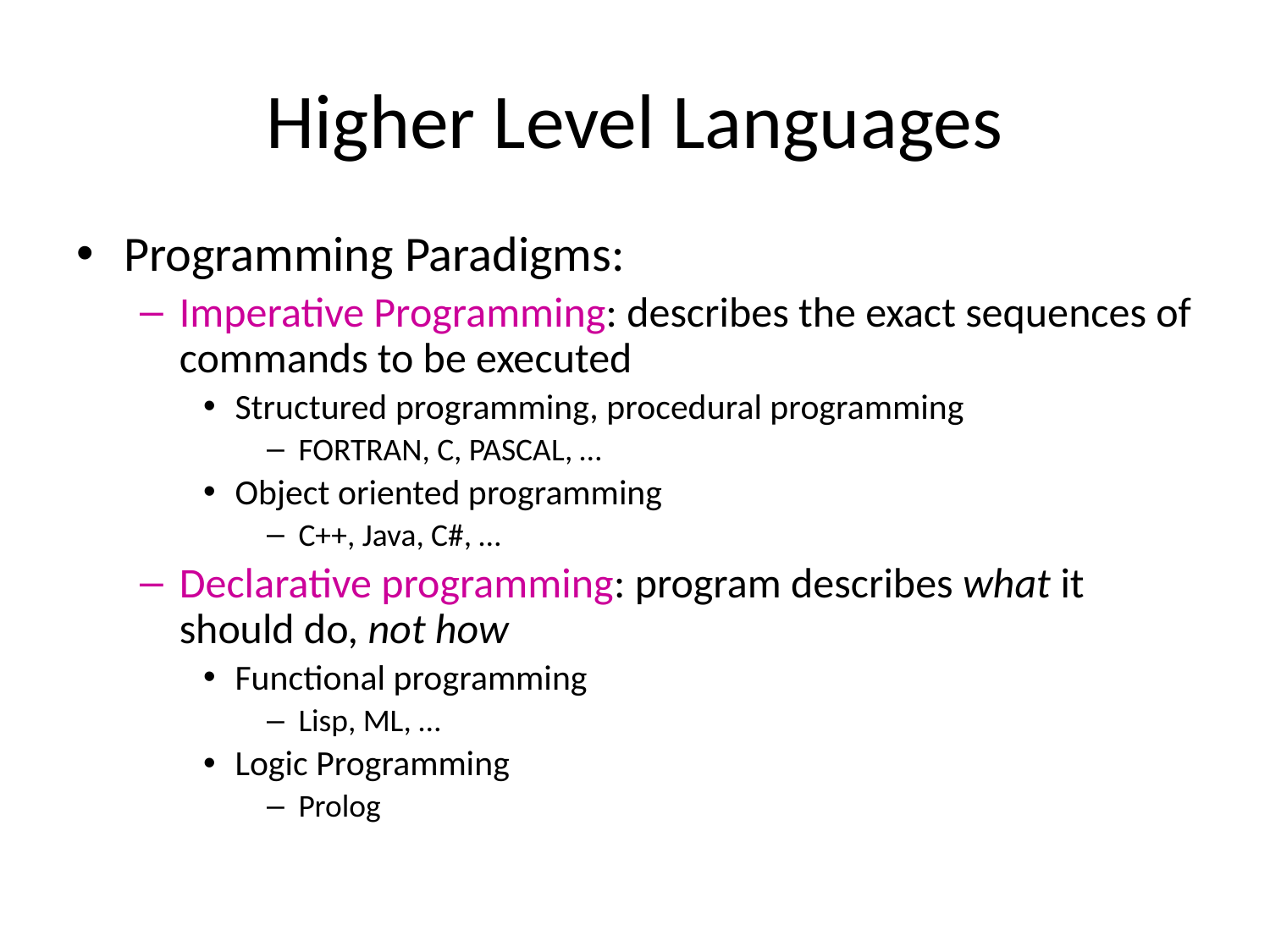

# Higher Level Languages
Programming Paradigms:
Imperative Programming: describes the exact sequences of commands to be executed
Structured programming, procedural programming
FORTRAN, C, PASCAL, …
Object oriented programming
C++, Java, C#, …
Declarative programming: program describes what it should do, not how
Functional programming
Lisp, ML, …
Logic Programming
Prolog